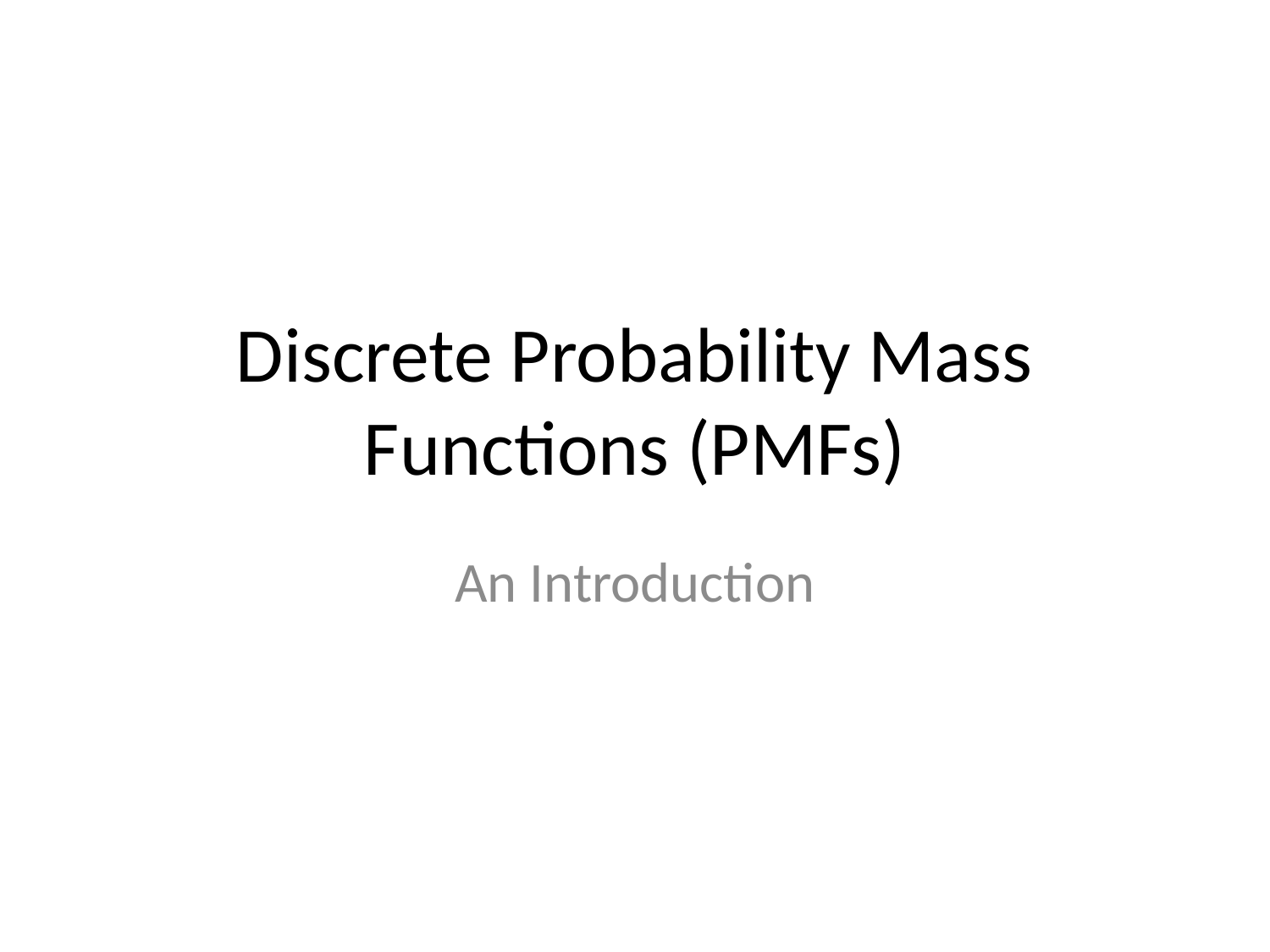

# Discrete Probability Mass Functions (PMFs)
An Introduction